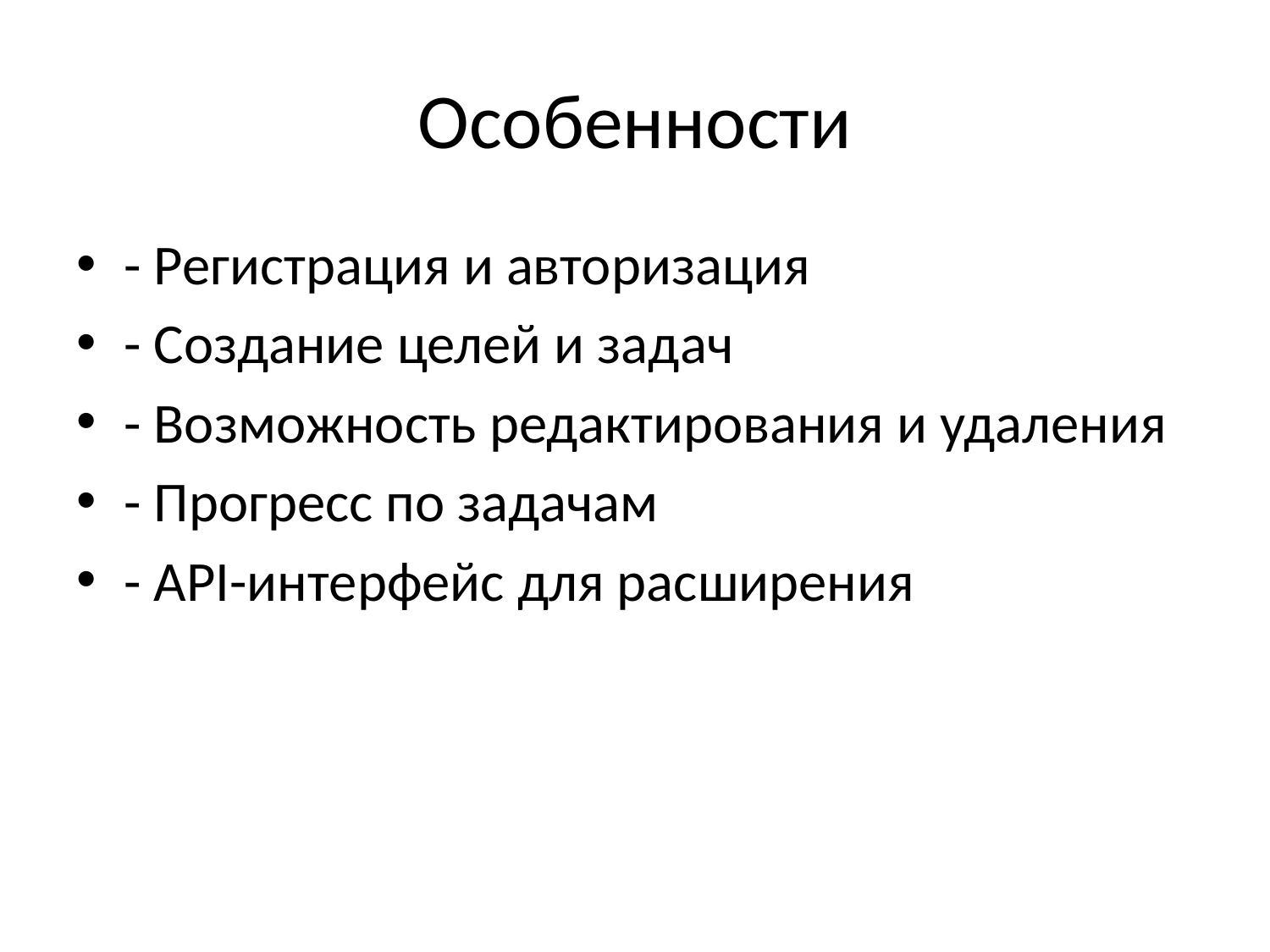

# Особенности
- Регистрация и авторизация
- Создание целей и задач
- Возможность редактирования и удаления
- Прогресс по задачам
- API-интерфейс для расширения